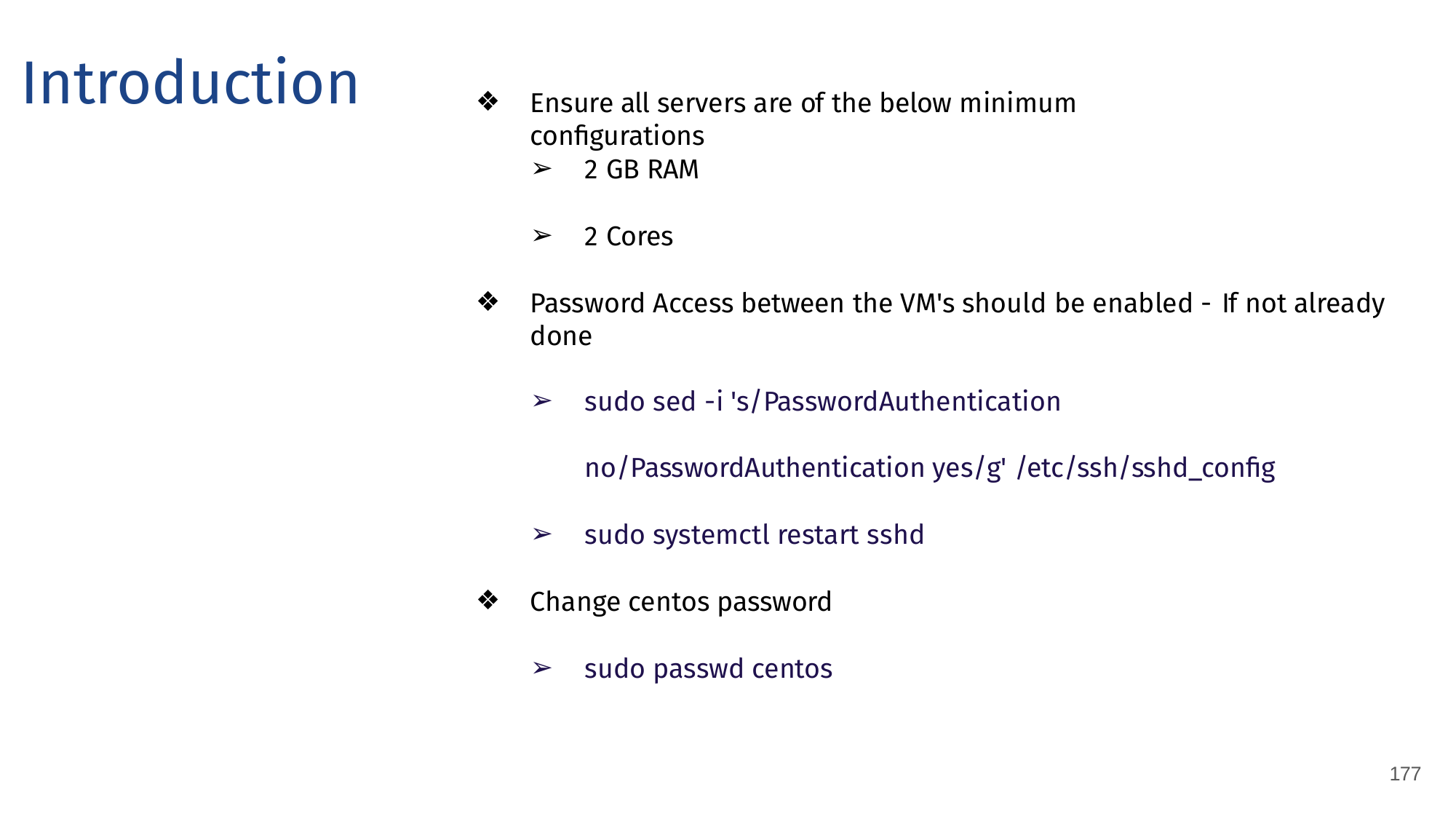

# Introduction
Ensure all servers are of the below minimum configurations
2 GB RAM

2 Cores

Password Access between the VM's should be enabled - If not already done
sudo sed -i 's/PasswordAuthentication no/PasswordAuthentication yes/g' /etc/ssh/sshd_config

sudo systemctl restart sshd

Change centos password

sudo passwd centos
177